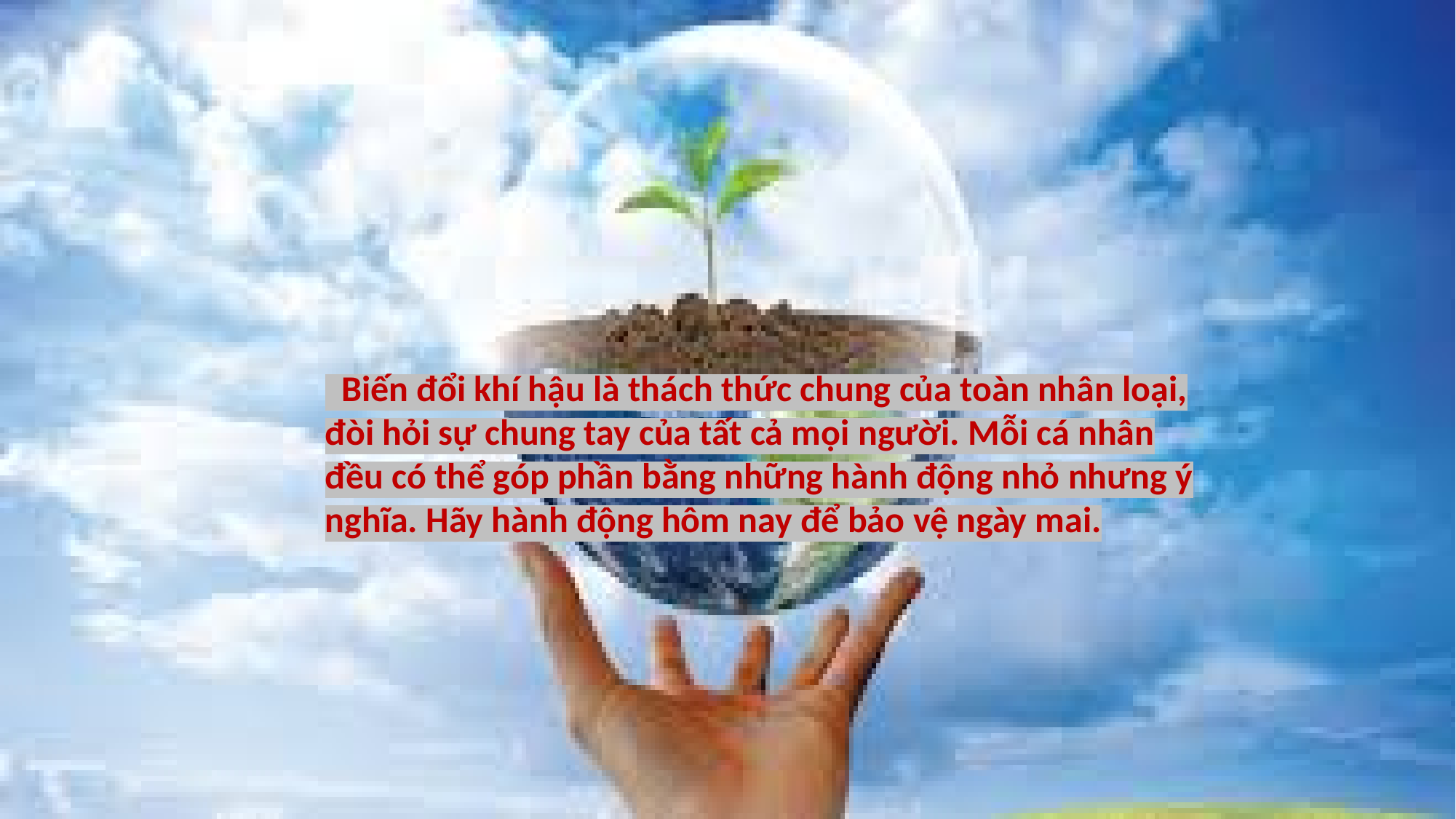

Biến đổi khí hậu là thách thức chung của toàn nhân loại, đòi hỏi sự chung tay của tất cả mọi người. Mỗi cá nhân đều có thể góp phần bằng những hành động nhỏ nhưng ý nghĩa. Hãy hành động hôm nay để bảo vệ ngày mai.